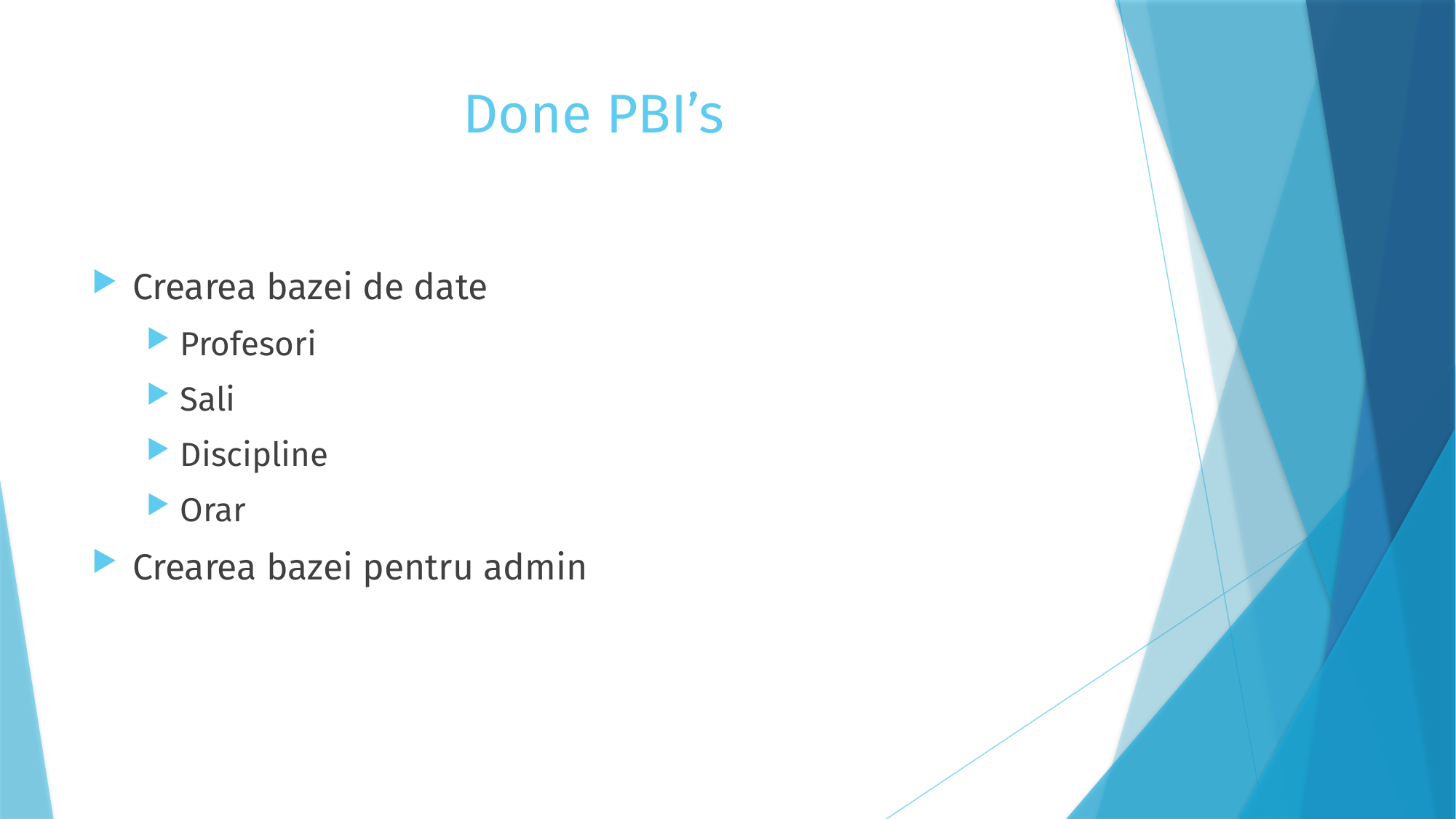

# Done PBI’s
Crearea bazei de date
Profesori
Sali
Discipline
Orar
Crearea bazei pentru admin